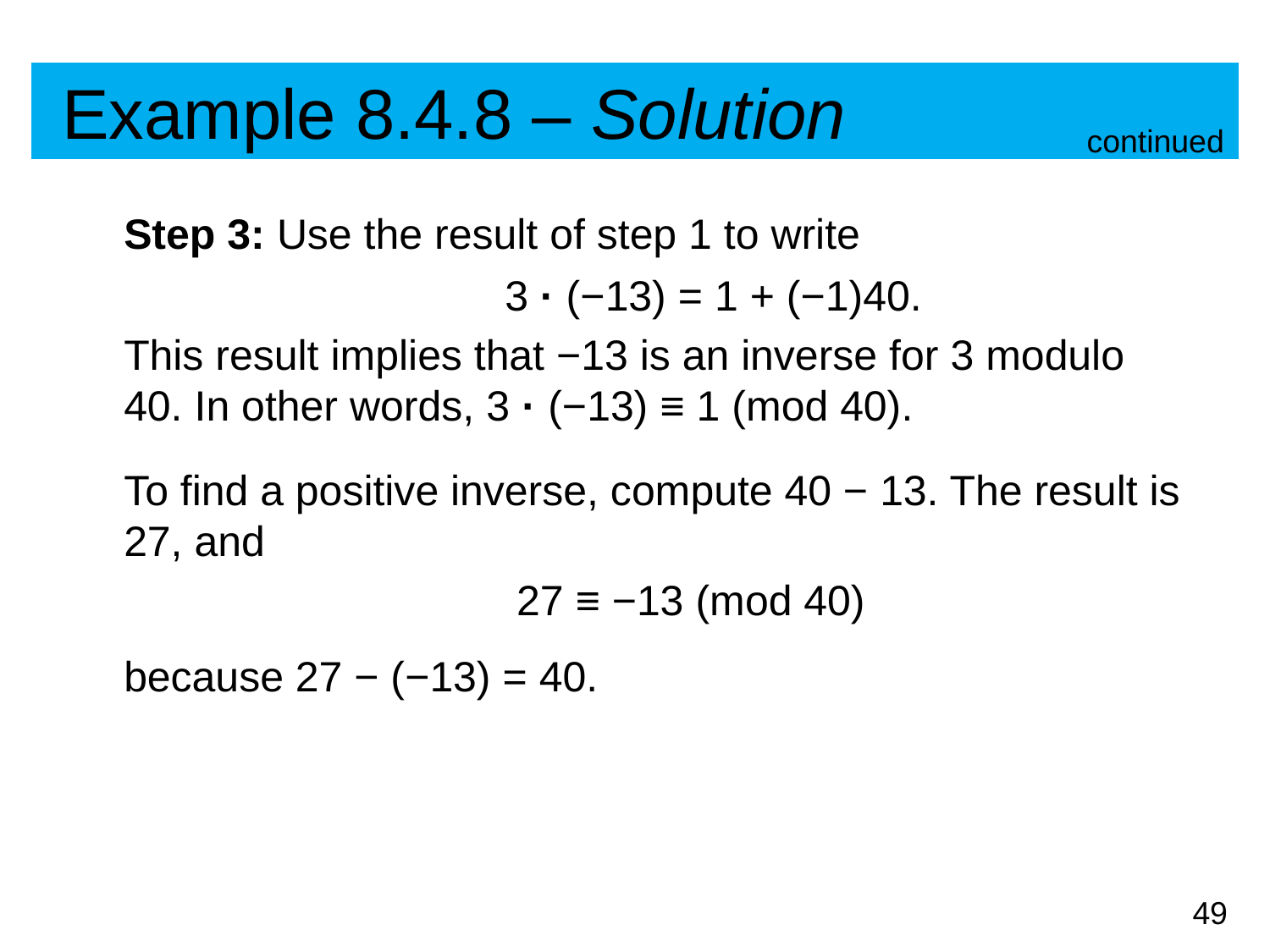

# Example 8.4.8 – Solution
continued
Step 3: Use the result of step 1 to write

			3 · (−13) = 1 + (−1)40.
	This result implies that −13 is an inverse for 3 modulo 40. In other words, 3 · (−13) ≡ 1 (mod 40).

To find a positive inverse, compute 40 − 13. The result is 27, and
			 27 ≡ −13 (mod 40)

because 27 − (−13) = 40.